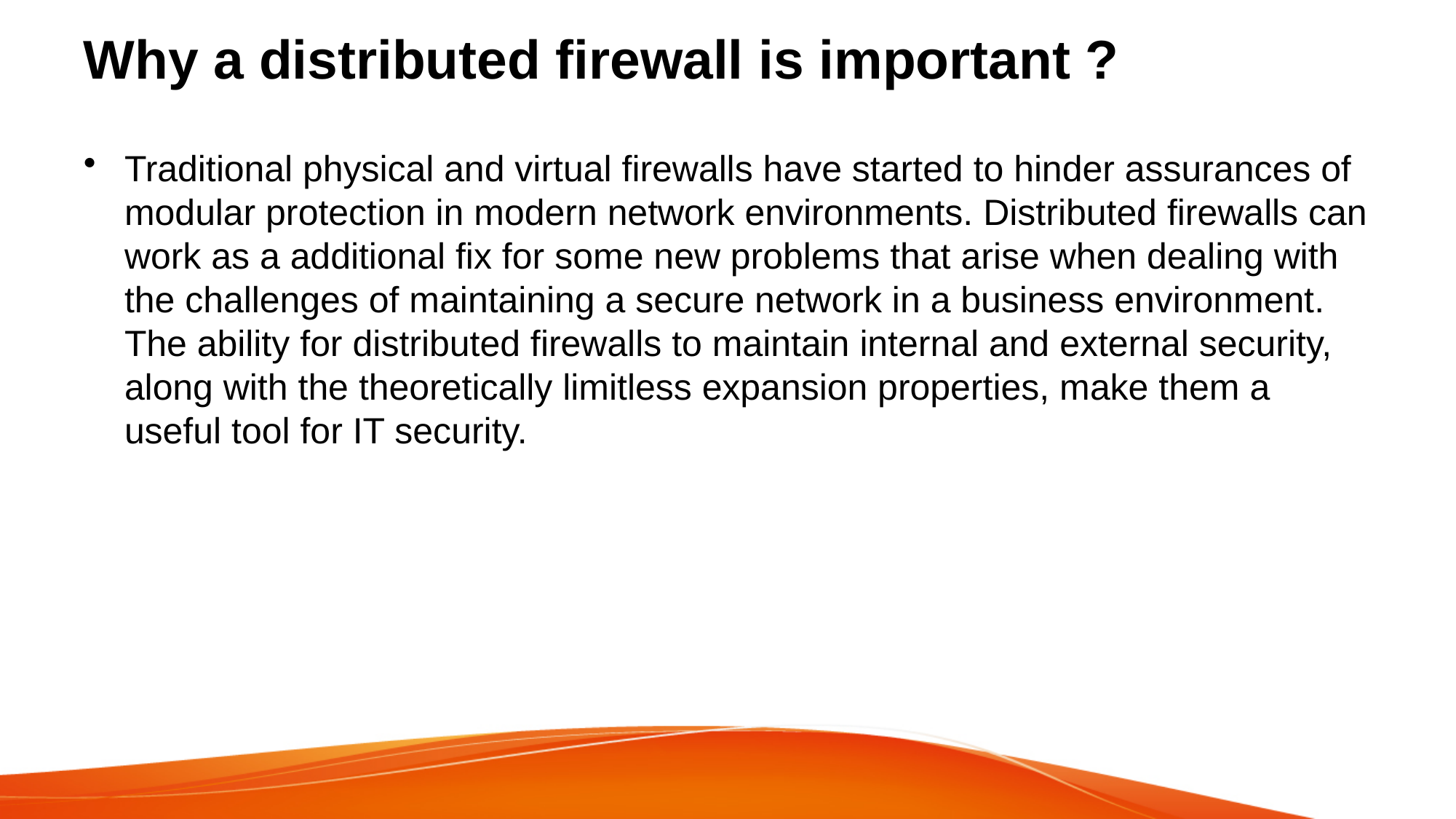

# Why a distributed firewall is important ?
Traditional physical and virtual firewalls have started to hinder assurances of modular protection in modern network environments. Distributed firewalls can work as a additional fix for some new problems that arise when dealing with the challenges of maintaining a secure network in a business environment. The ability for distributed firewalls to maintain internal and external security, along with the theoretically limitless expansion properties, make them a useful tool for IT security.